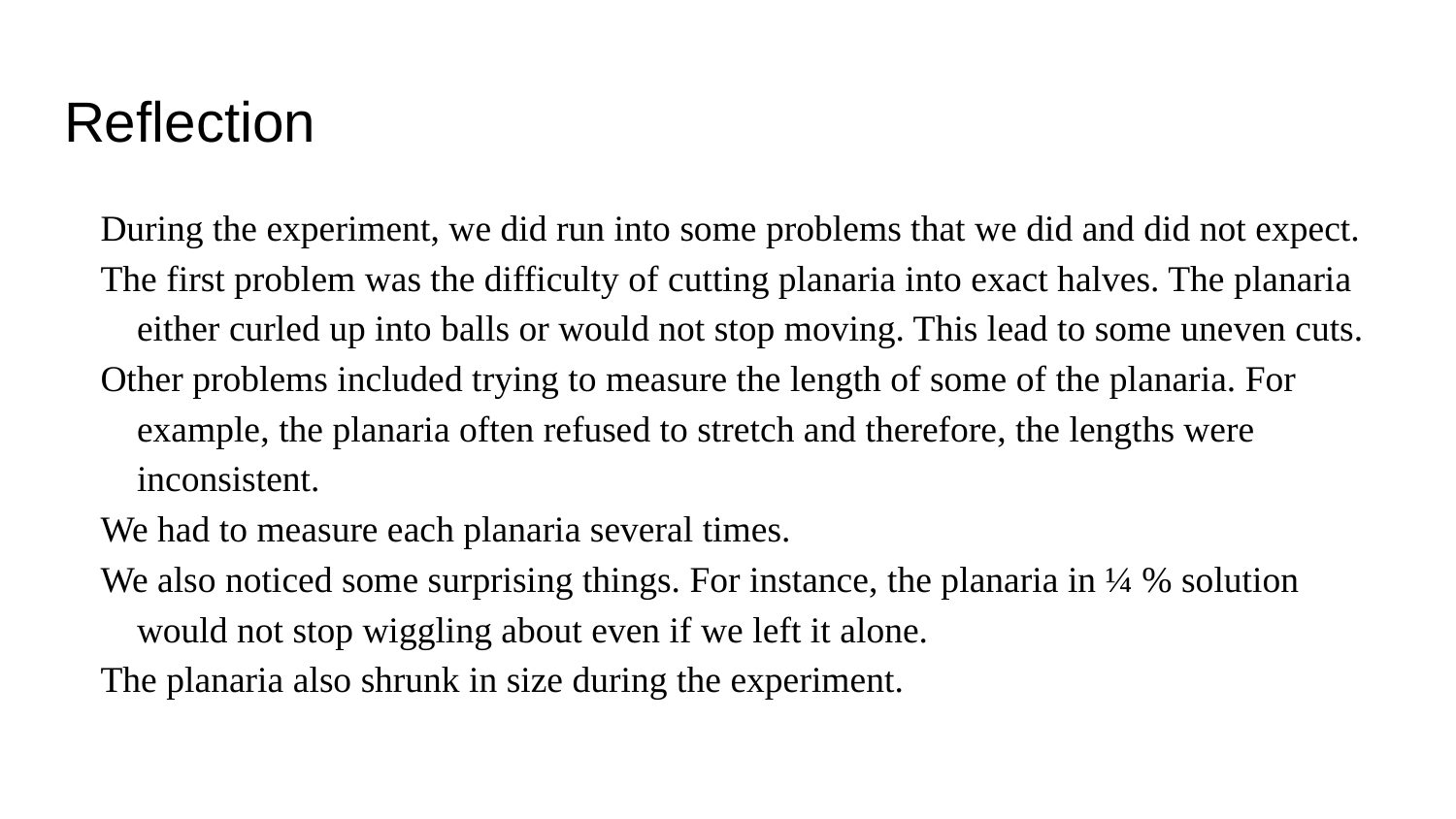

# Reflection
During the experiment, we did run into some problems that we did and did not expect.
The first problem was the difficulty of cutting planaria into exact halves. The planaria either curled up into balls or would not stop moving. This lead to some uneven cuts.
Other problems included trying to measure the length of some of the planaria. For example, the planaria often refused to stretch and therefore, the lengths were inconsistent.
We had to measure each planaria several times.
We also noticed some surprising things. For instance, the planaria in ¼ % solution would not stop wiggling about even if we left it alone.
The planaria also shrunk in size during the experiment.